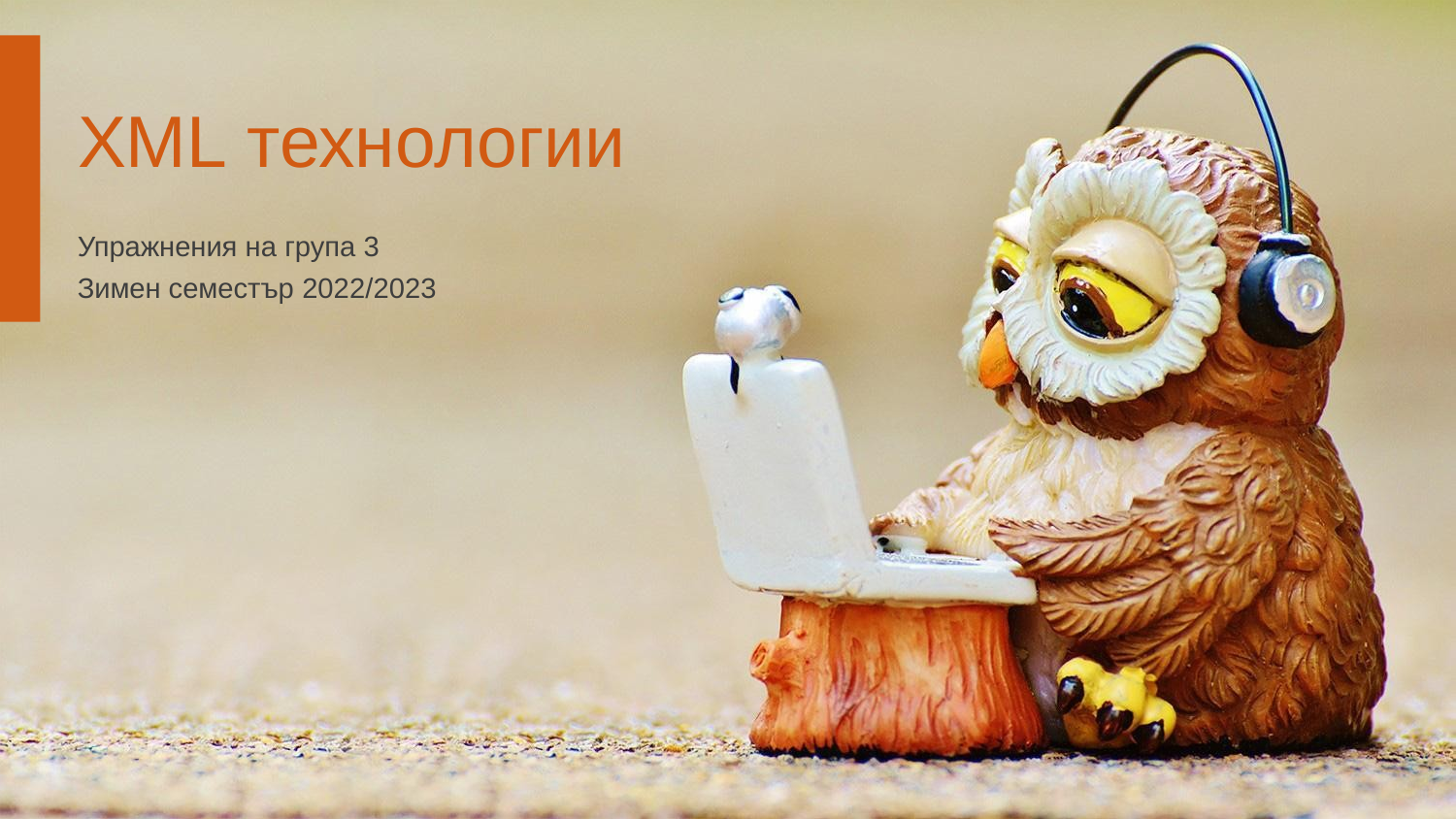

XML технологии
Упражнения на група 3
Зимен семестър 2022/2023